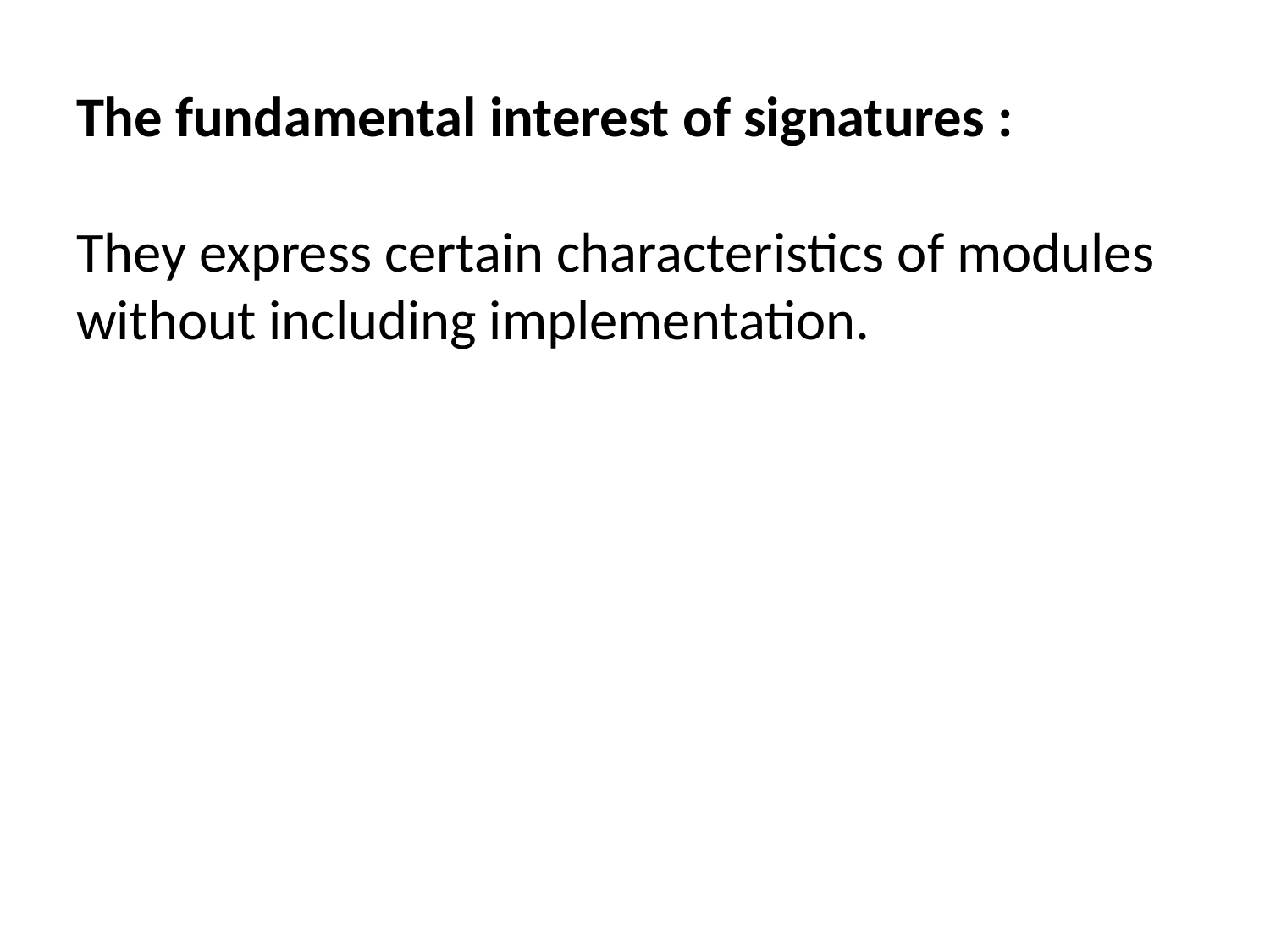

The fundamental interest of signatures :
They express certain characteristics of modules without including implementation.